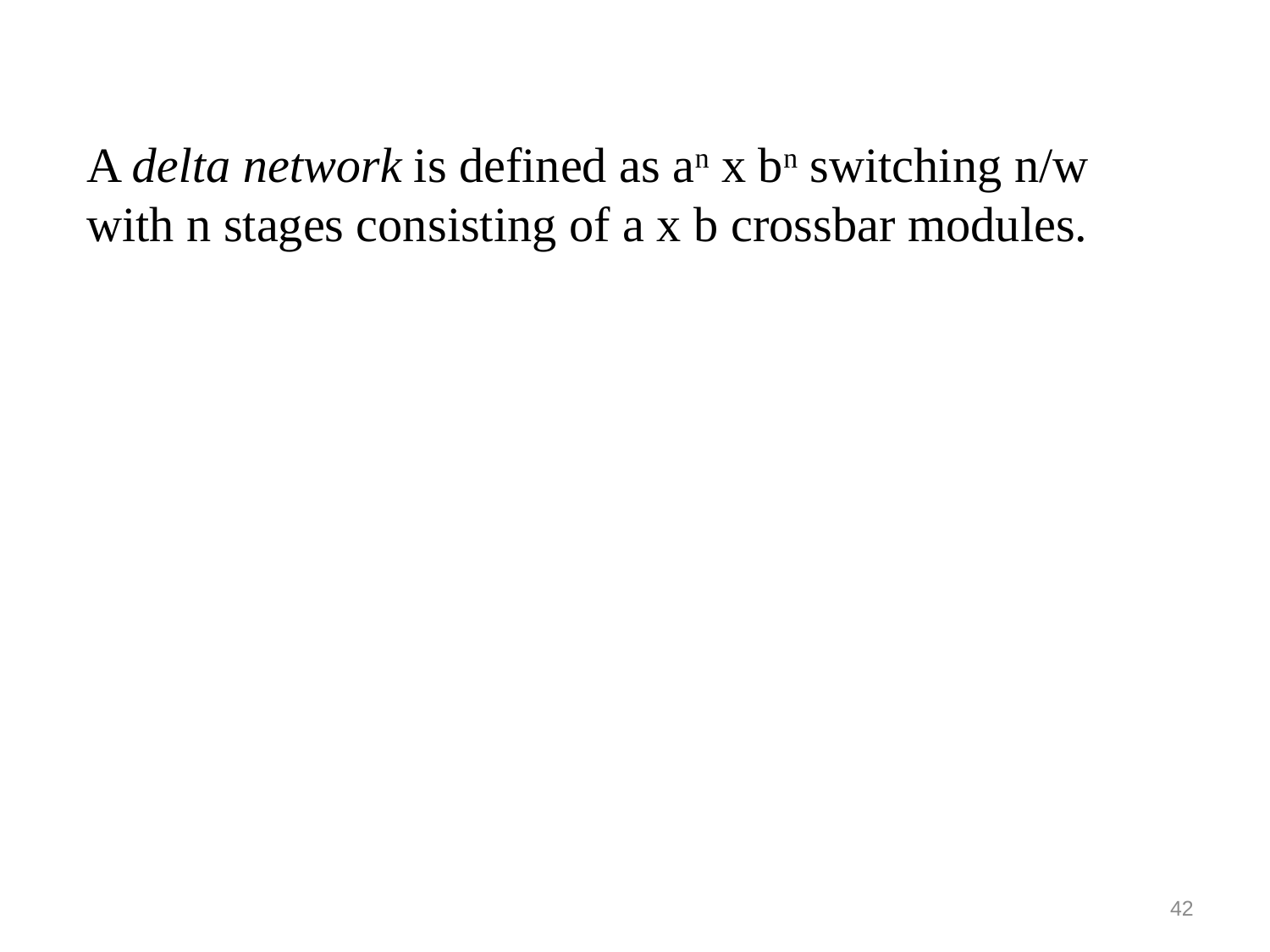

A delta network is defined as an x bn switching n/w with n stages consisting of a x b crossbar modules.
42